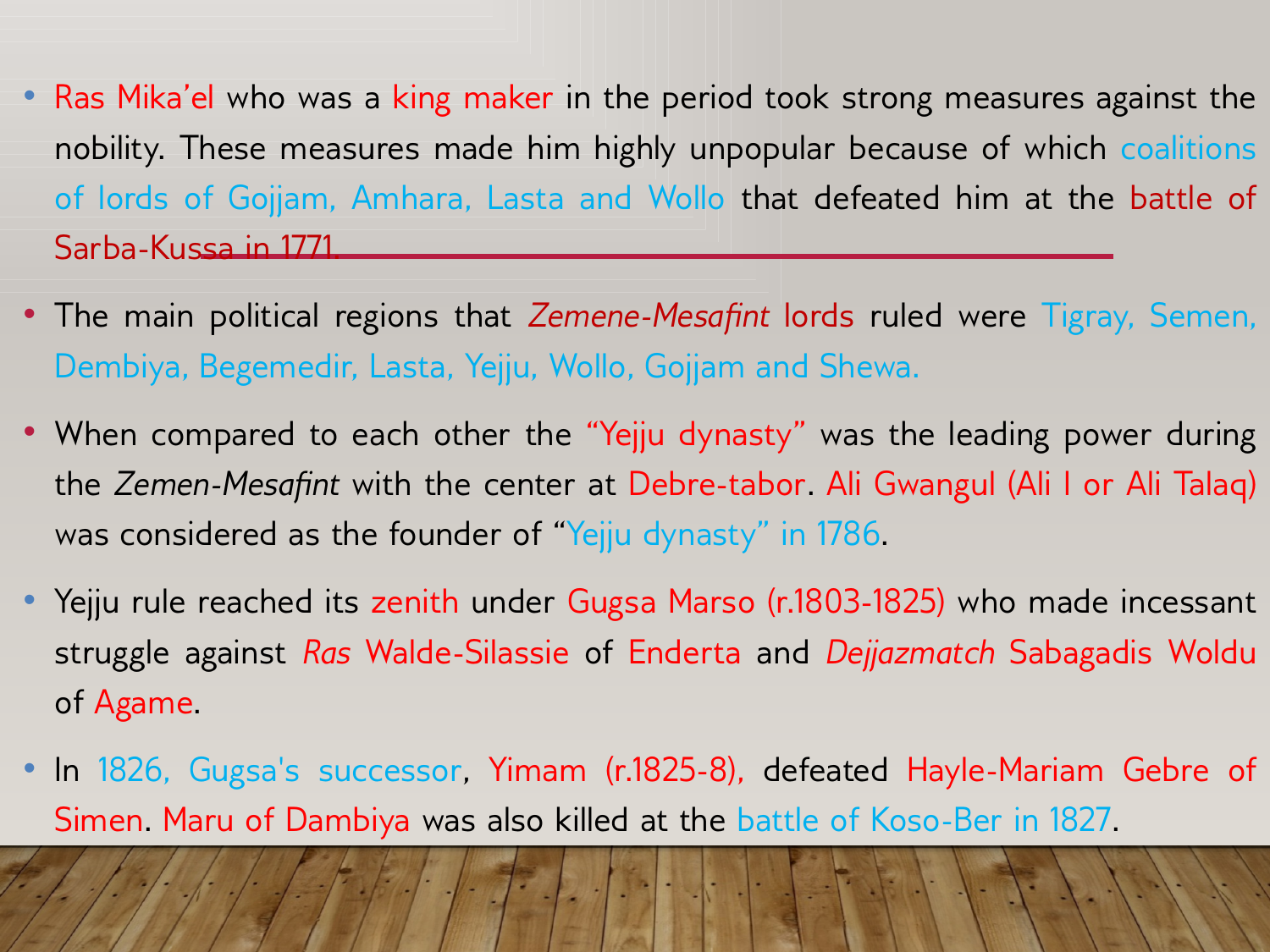

Ras Mika’el who was a king maker in the period took strong measures against the nobility. These measures made him highly unpopular because of which coalitions of lords of Gojjam, Amhara, Lasta and Wollo that defeated him at the battle of Sarba-Kussa in 1771.
The main political regions that Zemene-Mesafint lords ruled were Tigray, Semen, Dembiya, Begemedir, Lasta, Yejju, Wollo, Gojjam and Shewa.
When compared to each other the “Yejju dynasty” was the leading power during the Zemen-Mesafint with the center at Debre-tabor. Ali Gwangul (Ali I or Ali Talaq) was considered as the founder of “Yejju dynasty” in 1786.
Yejju rule reached its zenith under Gugsa Marso (r.1803-1825) who made incessant struggle against Ras Walde-Silassie of Enderta and Dejjazmatch Sabagadis Woldu of Agame.
In 1826, Gugsa's successor, Yimam (r.1825-8), defeated Hayle-Mariam Gebre of Simen. Maru of Dambiya was also killed at the battle of Koso-Ber in 1827.